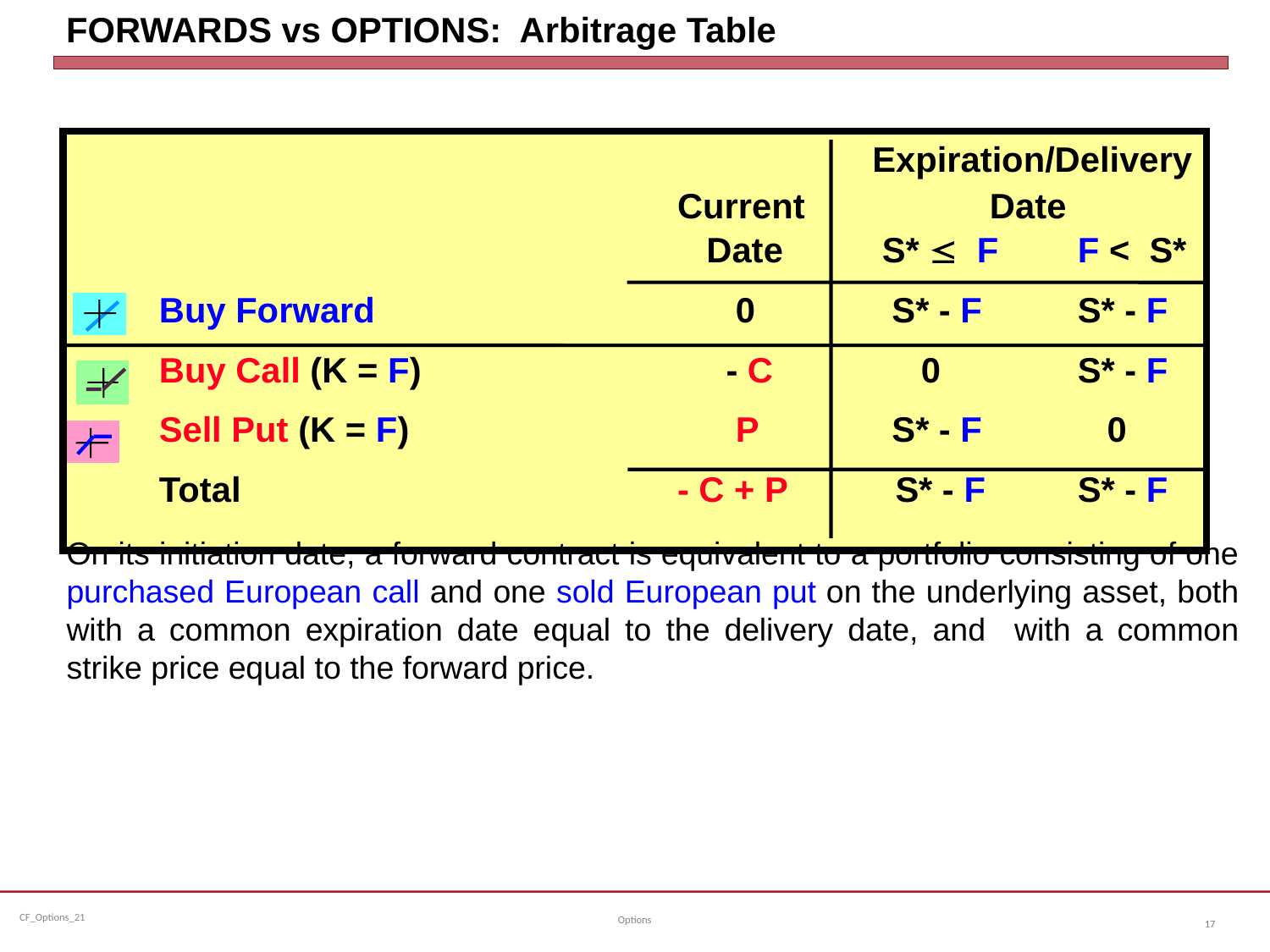

# FORWARDS vs OPTIONS:  Arbitrage Table
					 	       Expiration/Delivery
					Current       	      Date
					   Date	        S* ≤  F	  F <  S*
            Buy Forward 			      0	         S* - F	  S* - F
            Buy Call (K = F)		      	     - C	            0	  S* - F
            Sell Put (K = F)		        	      P	         S* - F	     0
            Total 				- C + P           S* - F	  S* - F
On its initiation date, a forward contract is equivalent to a portfolio consisting of one purchased European call and one sold European put on the underlying asset, both with a common expiration date equal to the delivery date, and  with a common strike price equal to the forward price.

Options
17